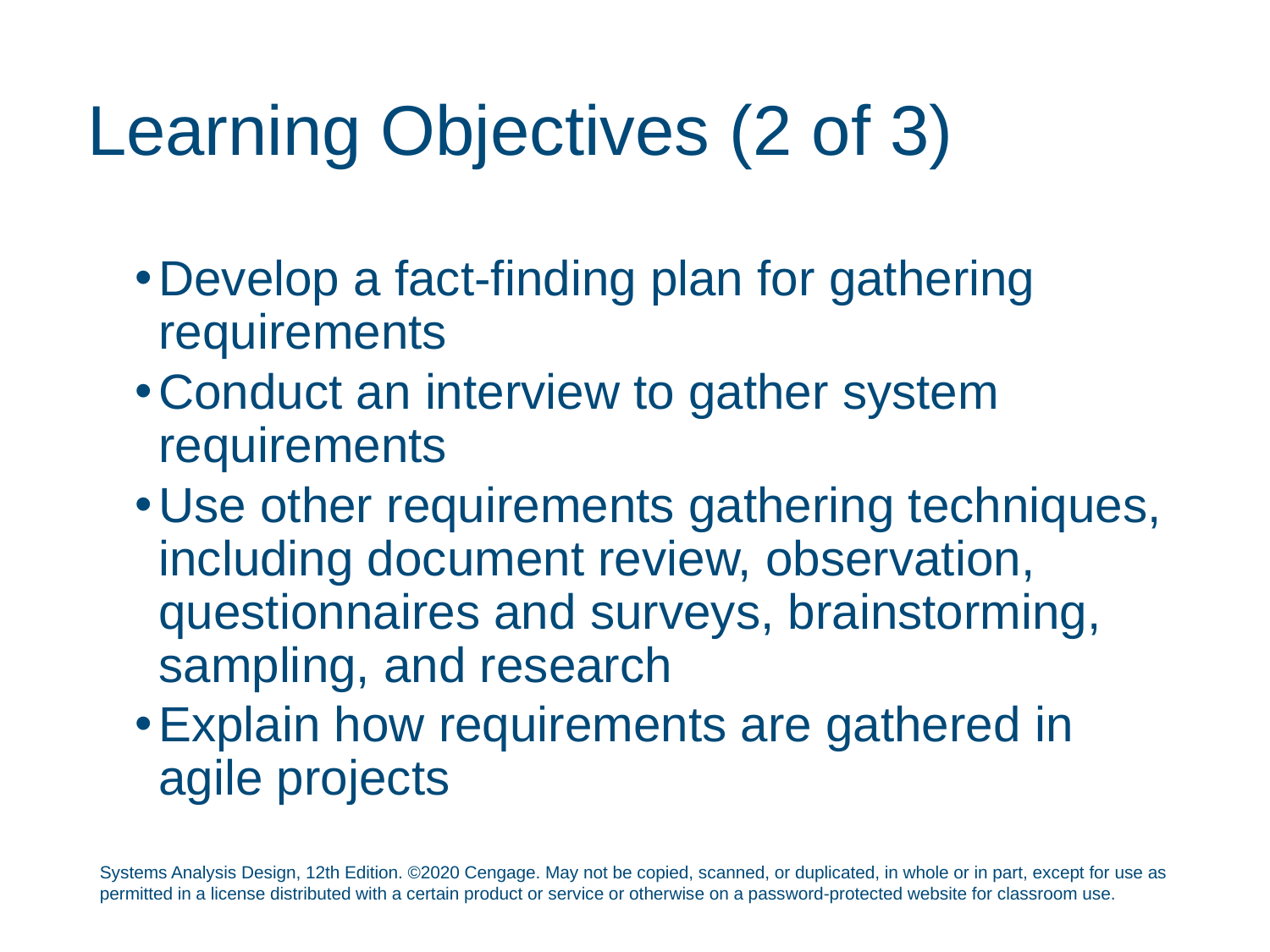

# Learning Objectives (2 of 3)
Develop a fact-finding plan for gathering requirements
Conduct an interview to gather system requirements
Use other requirements gathering techniques, including document review, observation, questionnaires and surveys, brainstorming, sampling, and research
Explain how requirements are gathered in agile projects
Systems Analysis Design, 12th Edition. ©2020 Cengage. May not be copied, scanned, or duplicated, in whole or in part, except for use as permitted in a license distributed with a certain product or service or otherwise on a password-protected website for classroom use.